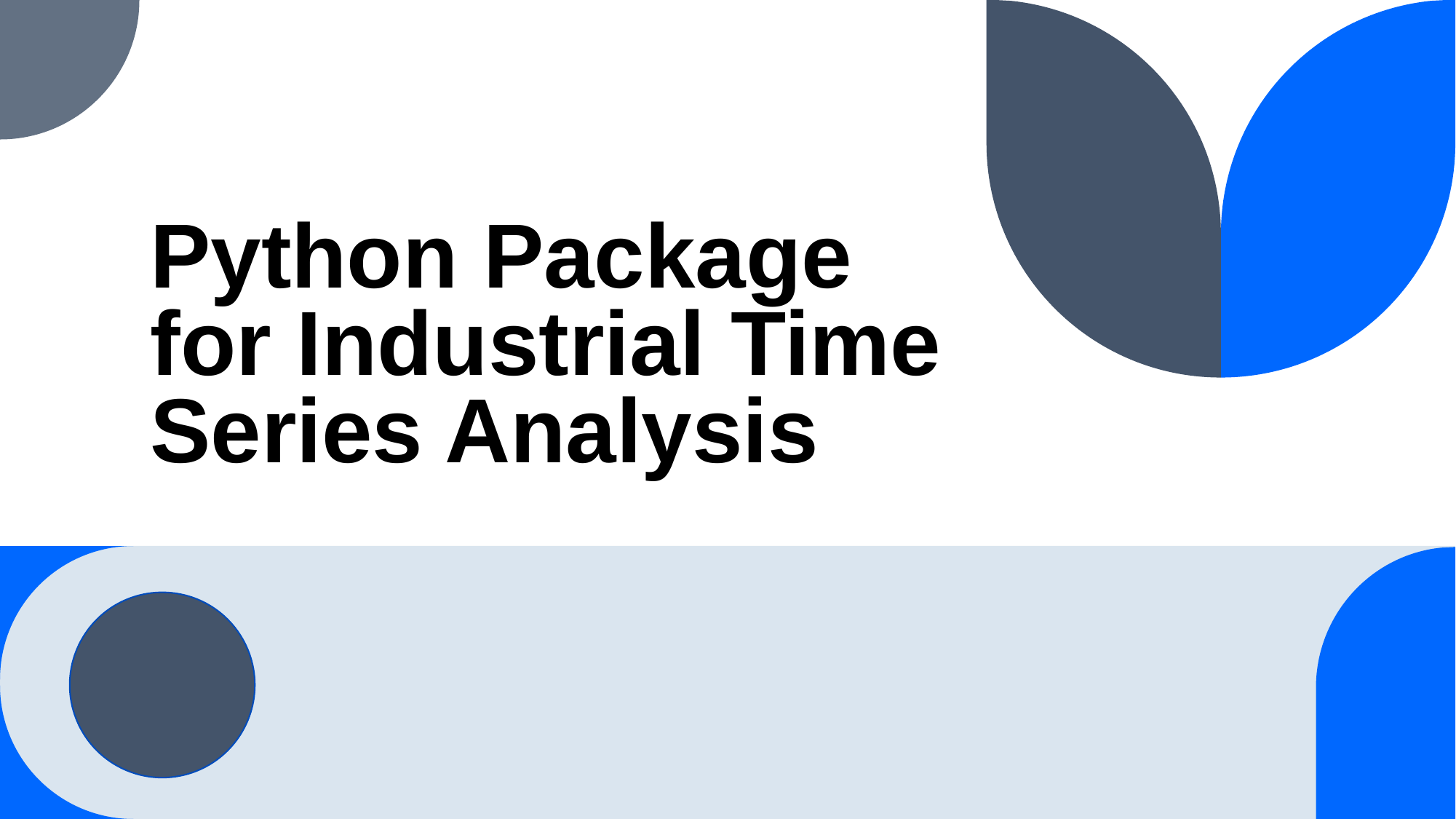

# Python Package for Industrial Time Series Analysis